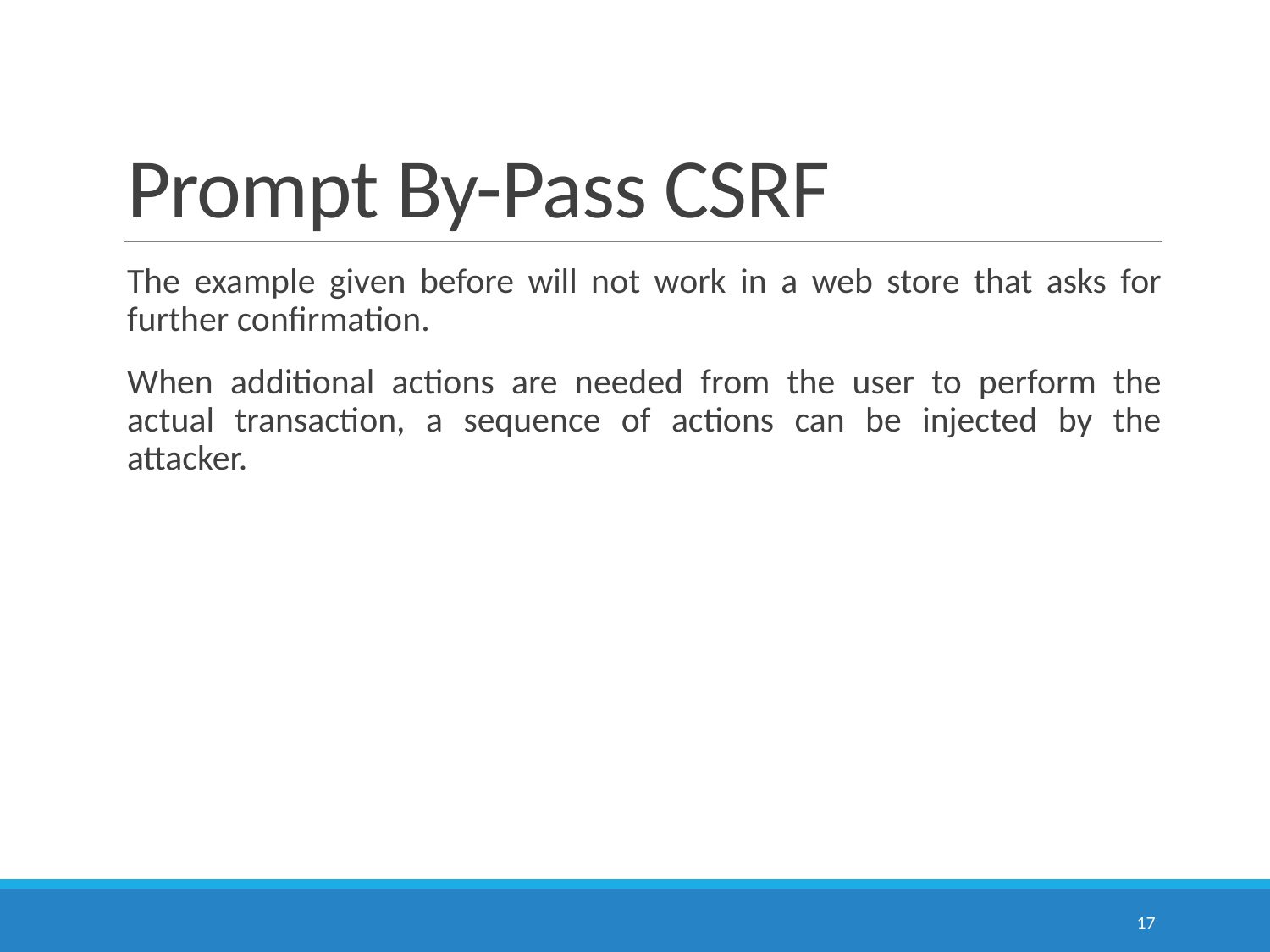

# Prompt By-Pass CSRF
The example given before will not work in a web store that asks for further confirmation.
When additional actions are needed from the user to perform the actual transaction, a sequence of actions can be injected by the attacker.
17